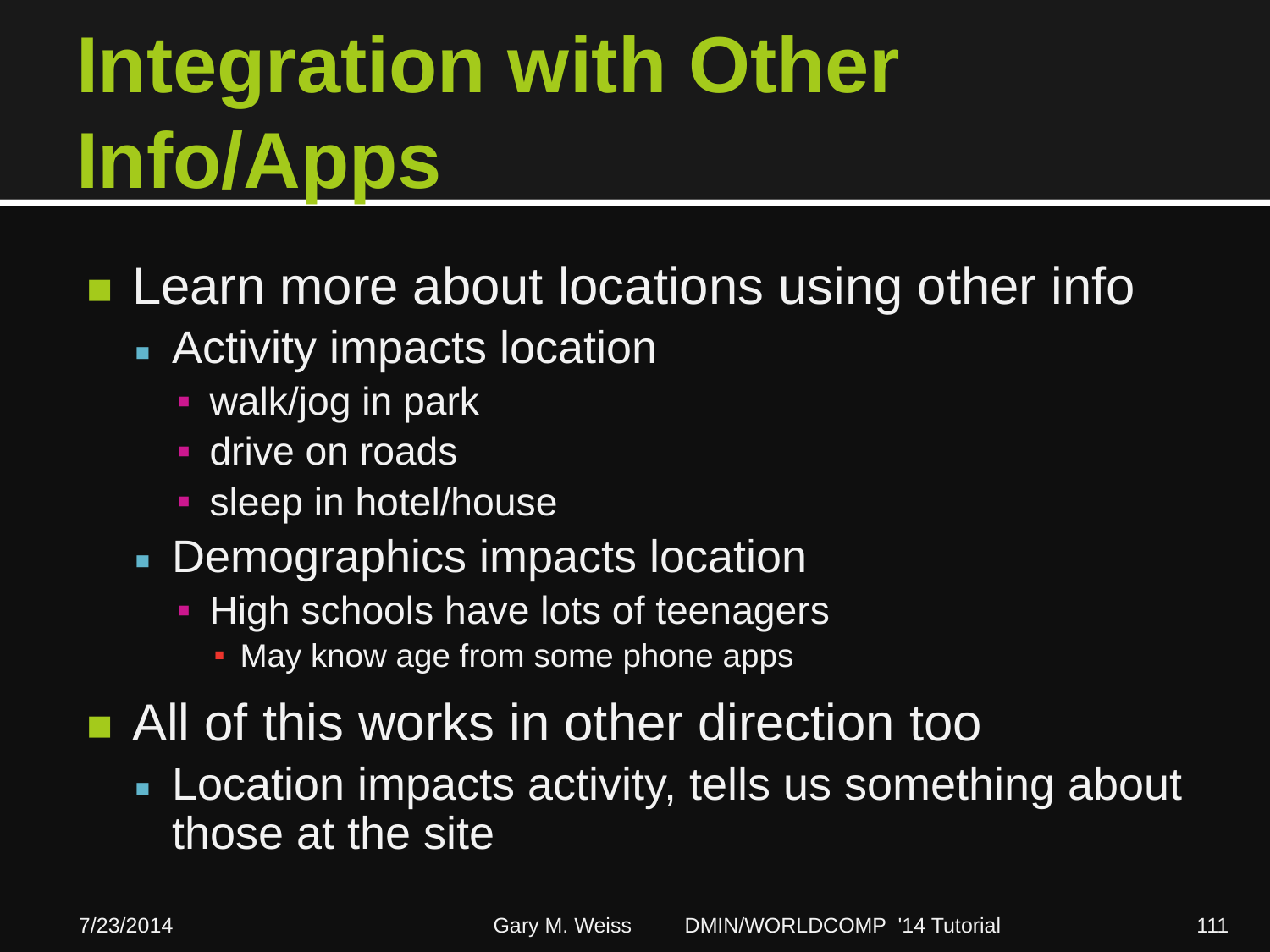

# Integration with Other Info/Apps
Learn more about locations using other info
Activity impacts location
walk/jog in park
drive on roads
sleep in hotel/house
Demographics impacts location
High schools have lots of teenagers
May know age from some phone apps
All of this works in other direction too
Location impacts activity, tells us something about those at the site

7/23/2014
Gary M. Weiss         DMIN/WORLDCOMP  '14 Tutorial
111